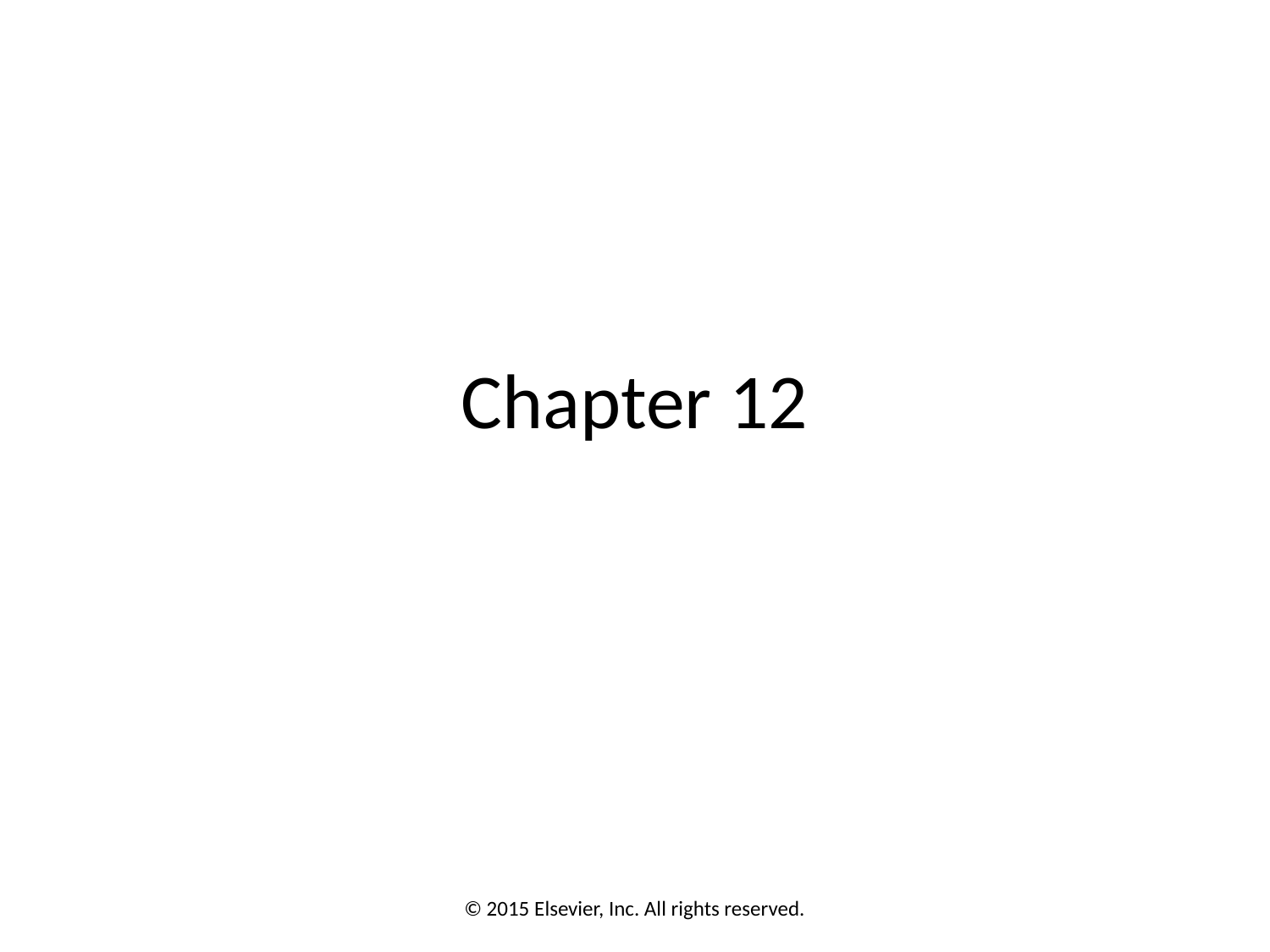

# Chapter 12
© 2015 Elsevier, Inc. All rights reserved.